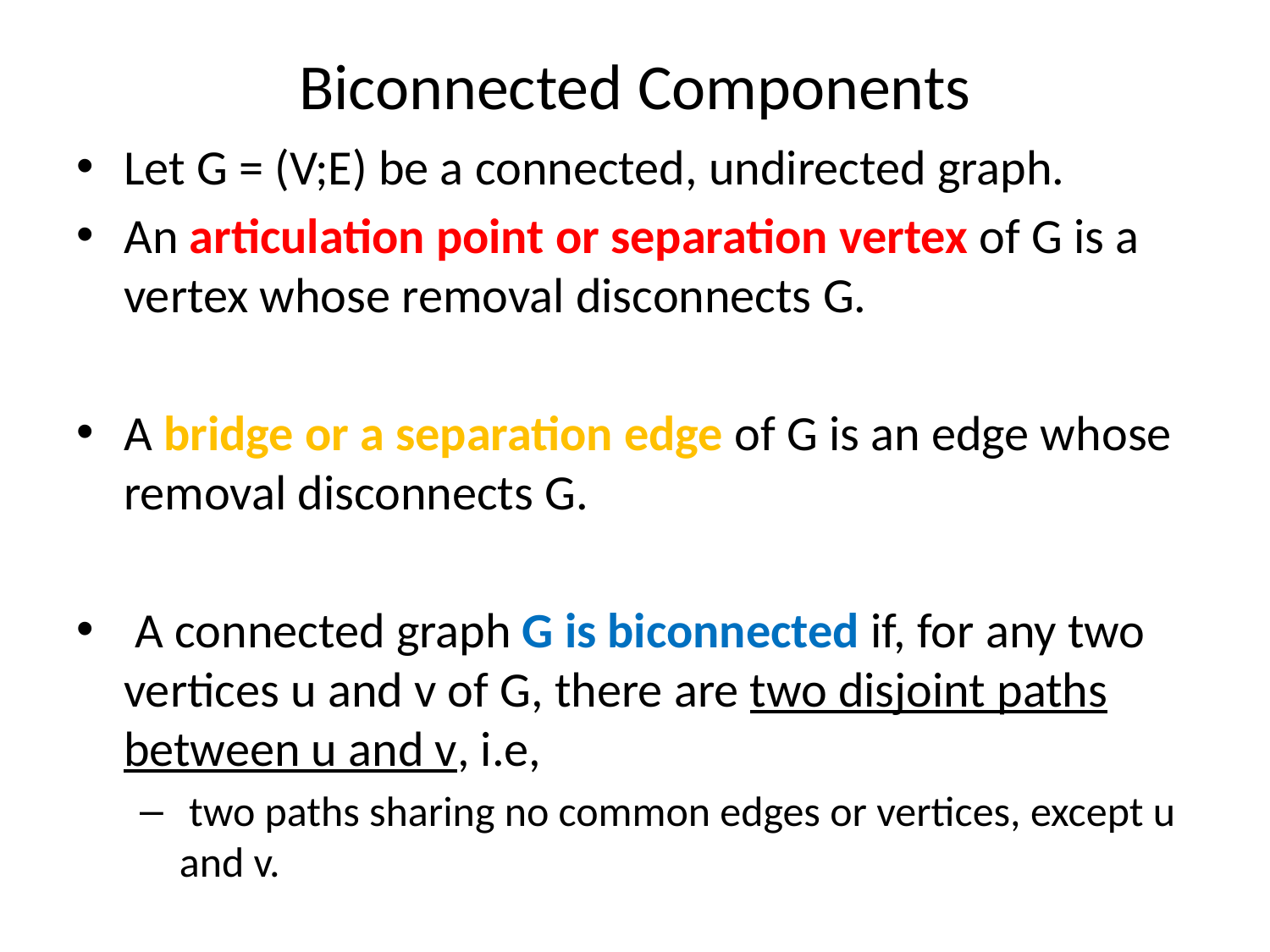

# Biconnected Components
Let G = (V;E) be a connected, undirected graph.
An articulation point or separation vertex of G is a vertex whose removal disconnects G.

A bridge or a separation edge of G is an edge whose removal disconnects G.

 A connected graph G is biconnected if, for any two vertices u and v of G, there are two disjoint paths between u and v, i.e,
 two paths sharing no common edges or vertices, except u and v.